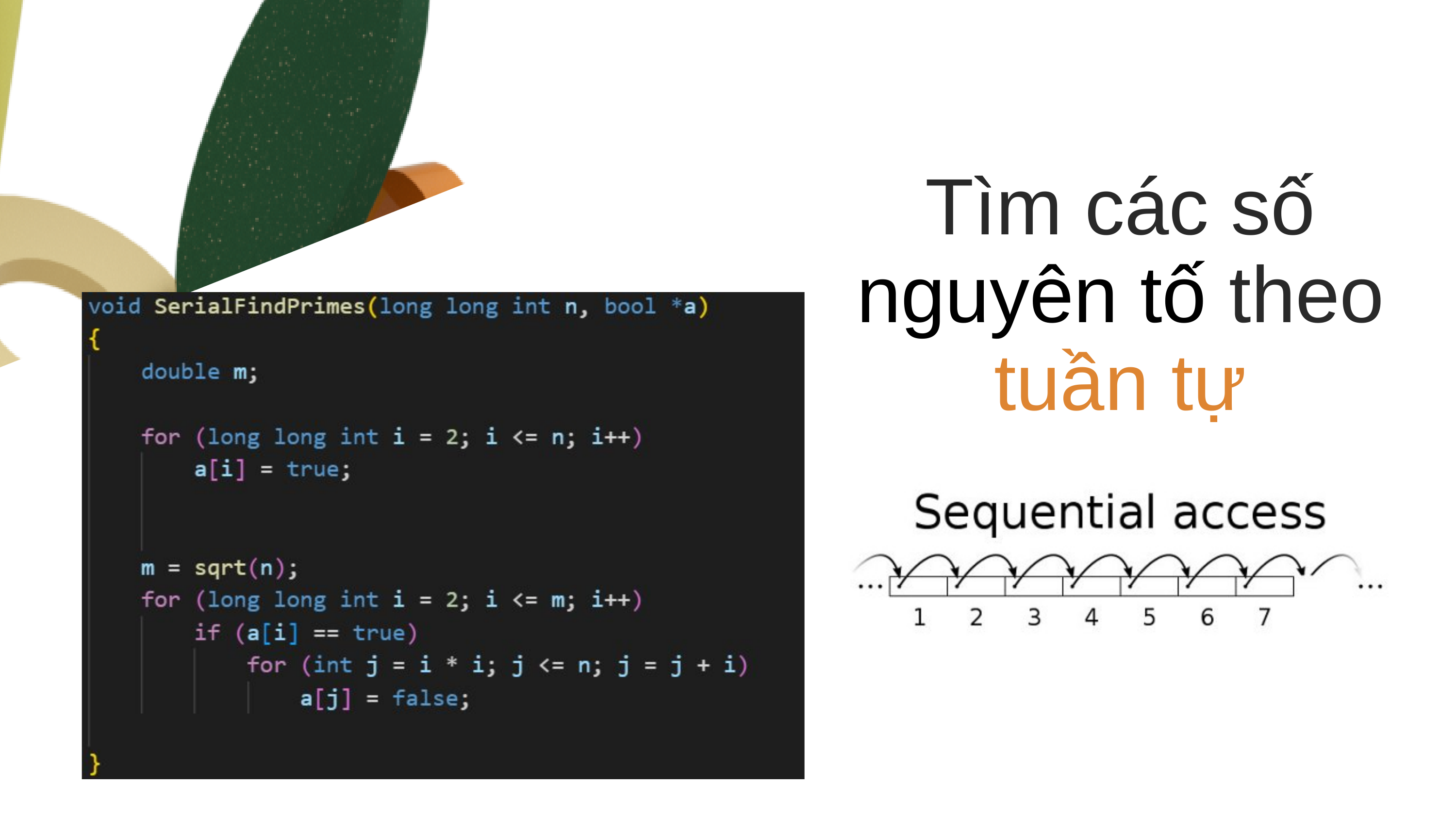

Tìm các số nguyên tố theo tuần tự